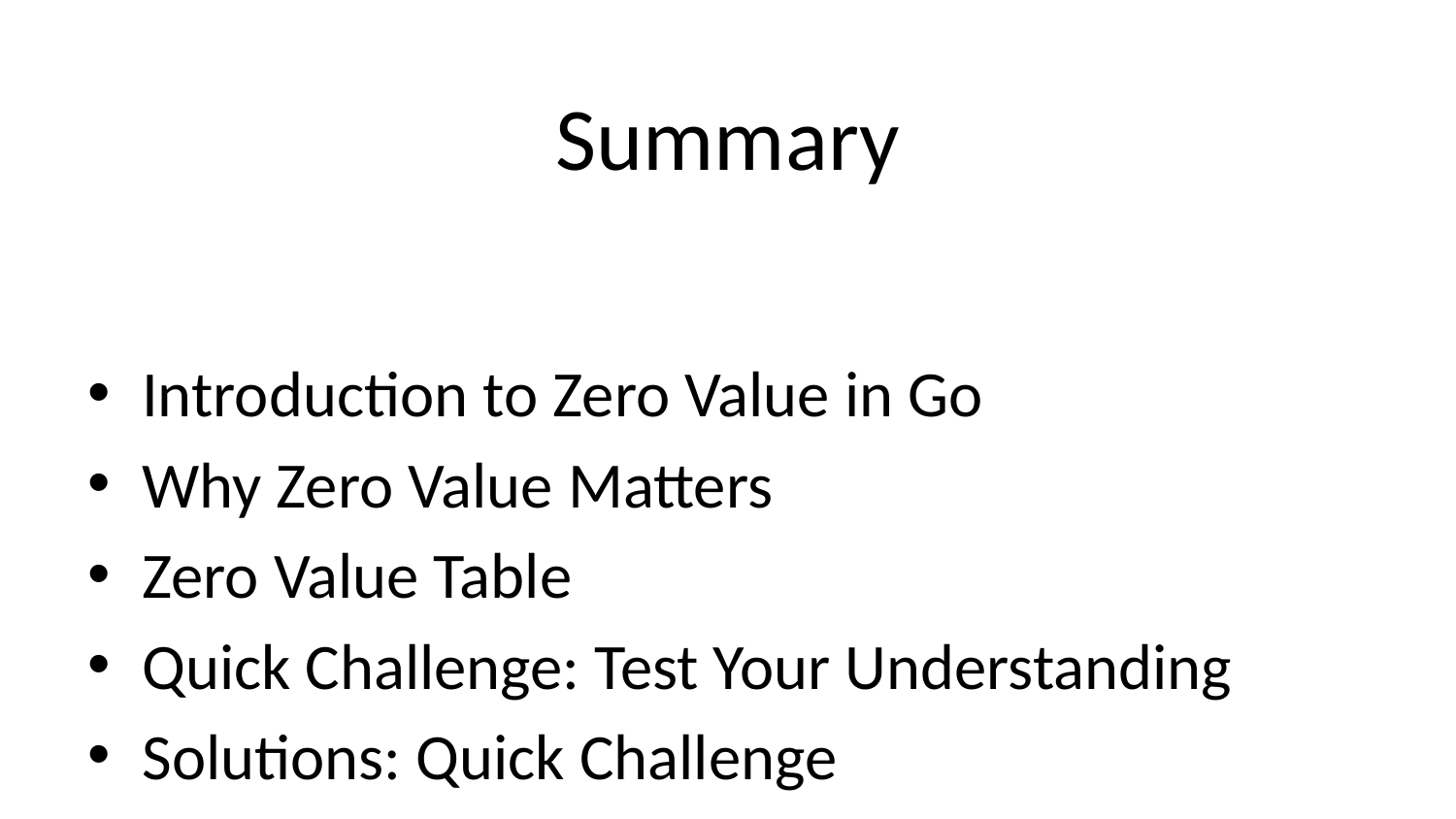

# Summary

Introduction to Zero Value in Go
Why Zero Value Matters
Zero Value Table
Quick Challenge: Test Your Understanding
Solutions: Quick Challenge